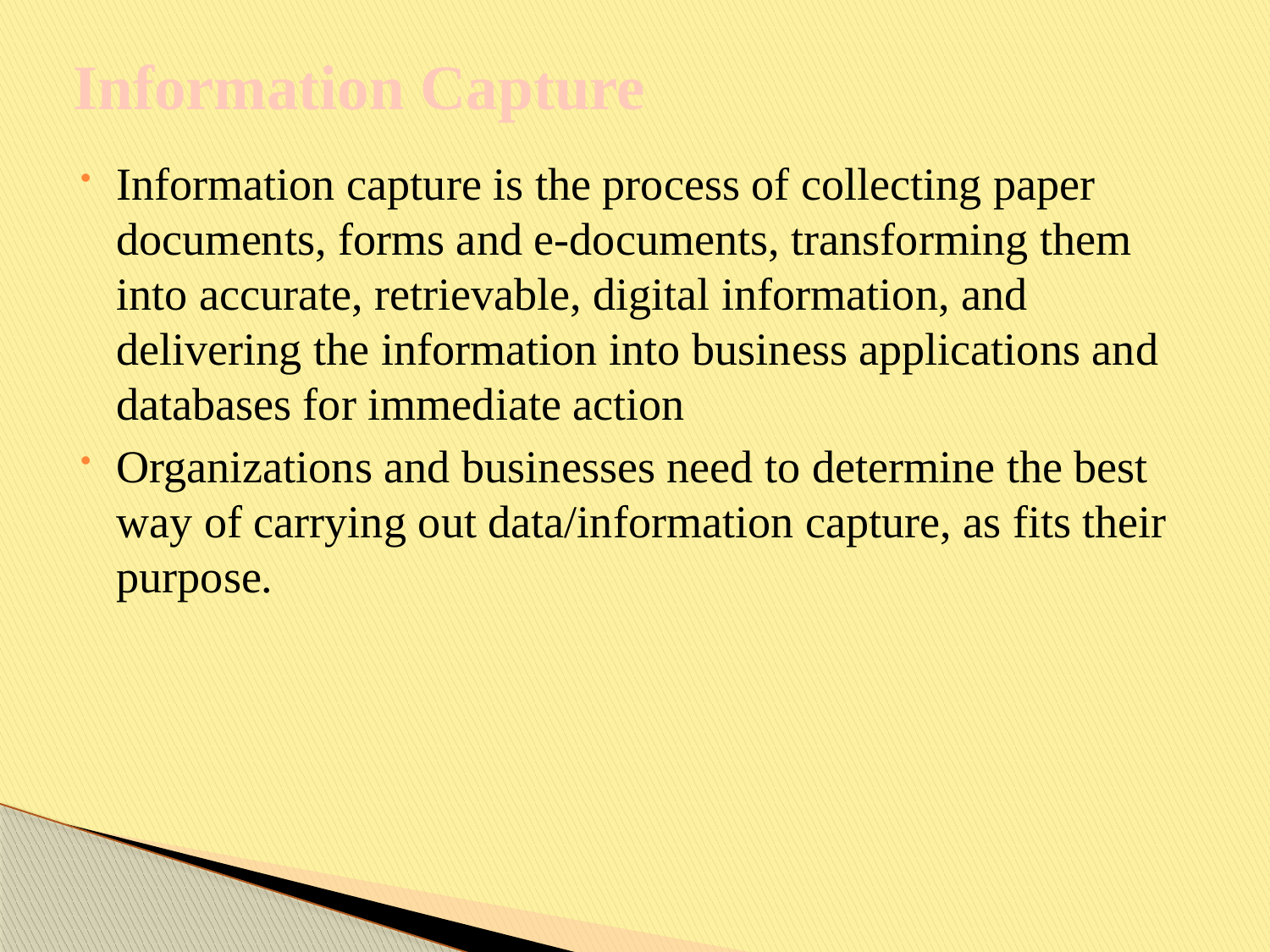

# Information Capture
Information capture is the process of collecting paper documents, forms and e-documents, transforming them into accurate, retrievable, digital information, and delivering the information into business applications and databases for immediate action
Organizations and businesses need to determine the best way of carrying out data/information capture, as fits their purpose.